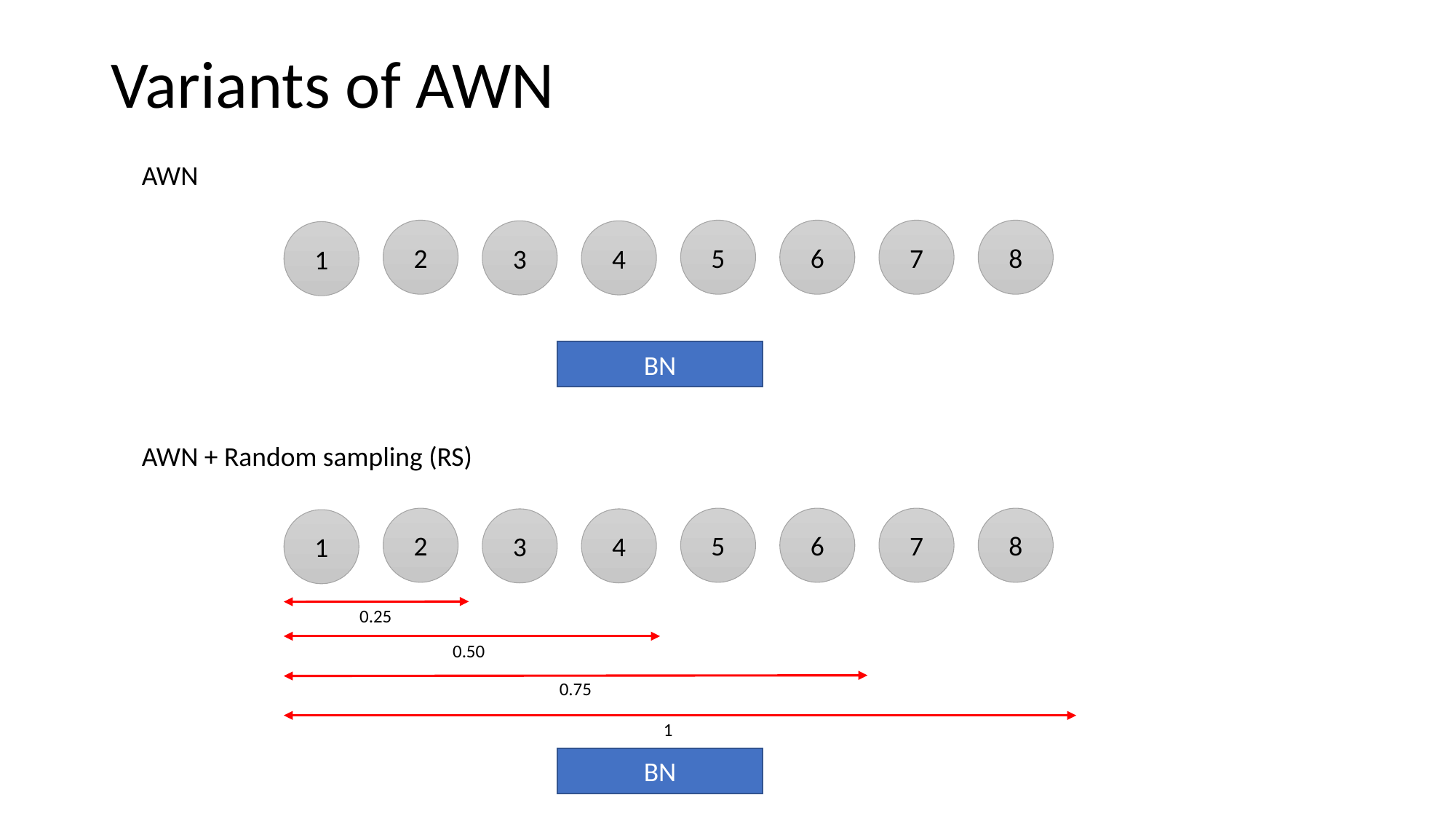

# Variants of AWN
AWN
8
2
5
6
7
3
4
1
BN
AWN + Random sampling (RS)
8
2
5
6
7
3
4
1
0.25
0.50
0.75
1
BN